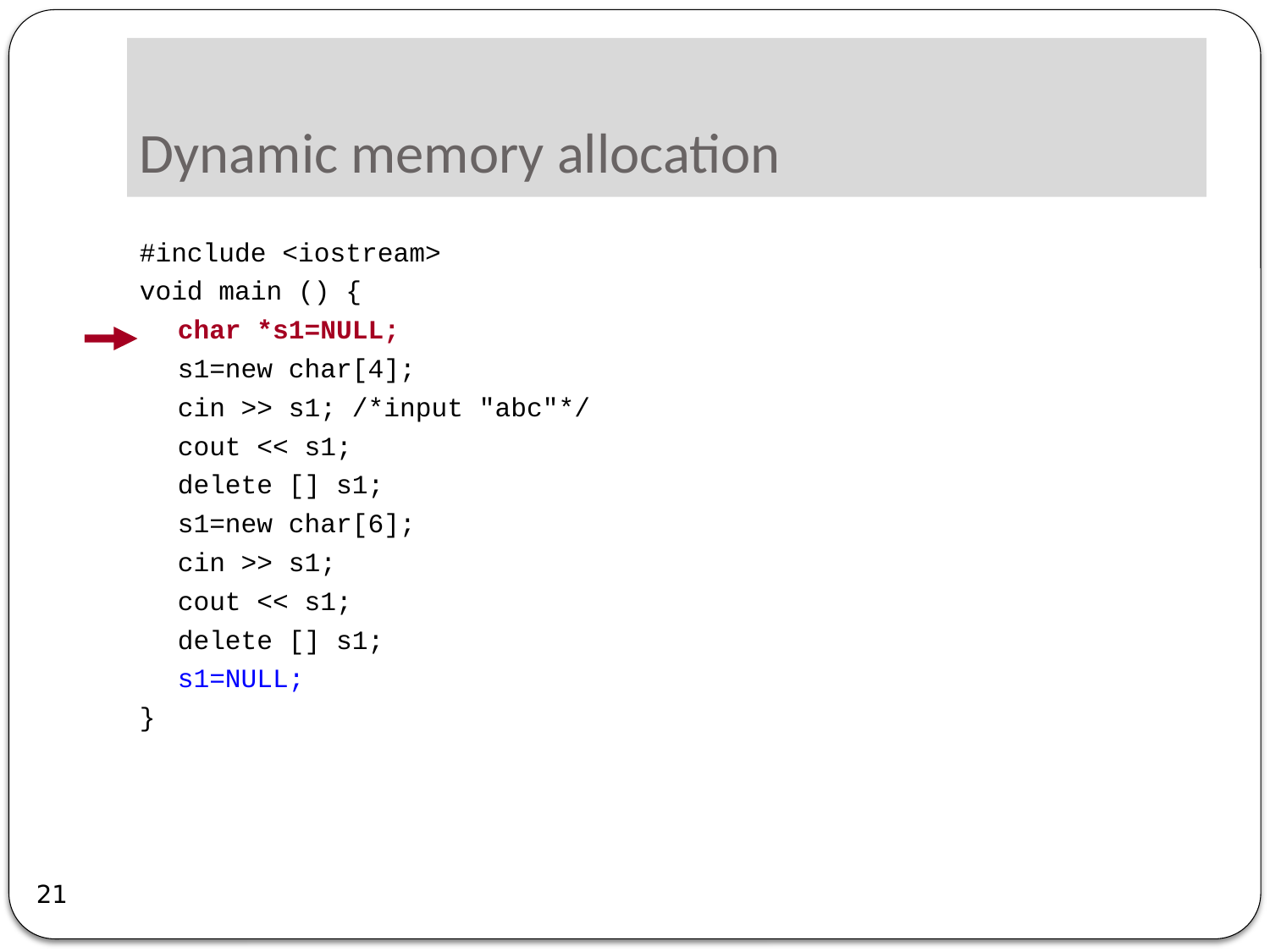

# Dynamic memory allocation
#include <iostream>
void main () {
	char *s1=NULL;
	s1=new char[4];
	cin >> s1; /*input "abc"*/
	cout << s1;
	delete [] s1;
	s1=new char[6];
	cin >> s1;
	cout << s1;
	delete [] s1;
	s1=NULL;
}

21